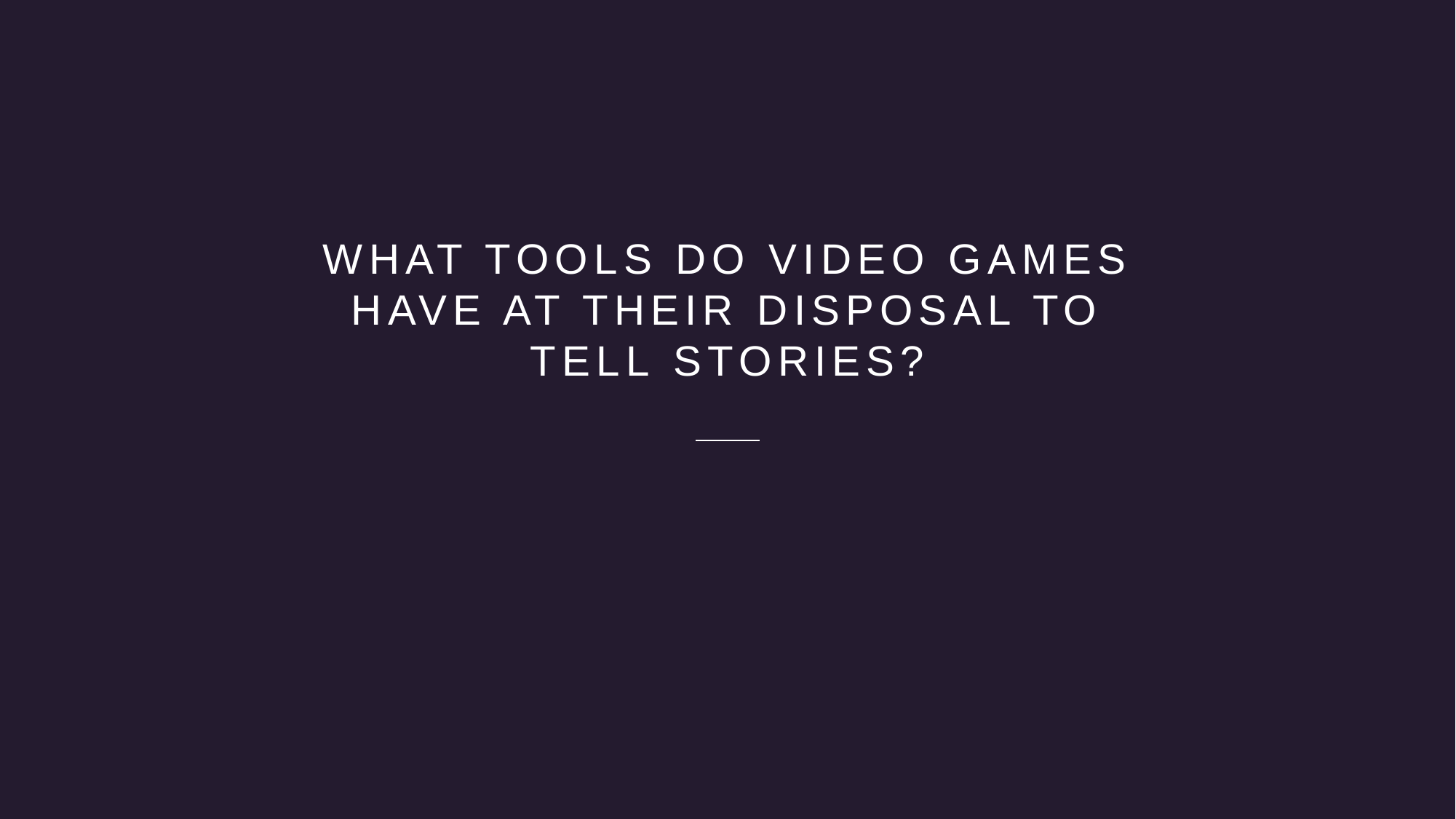

# What tools do video games have at their disposal to tell stories?